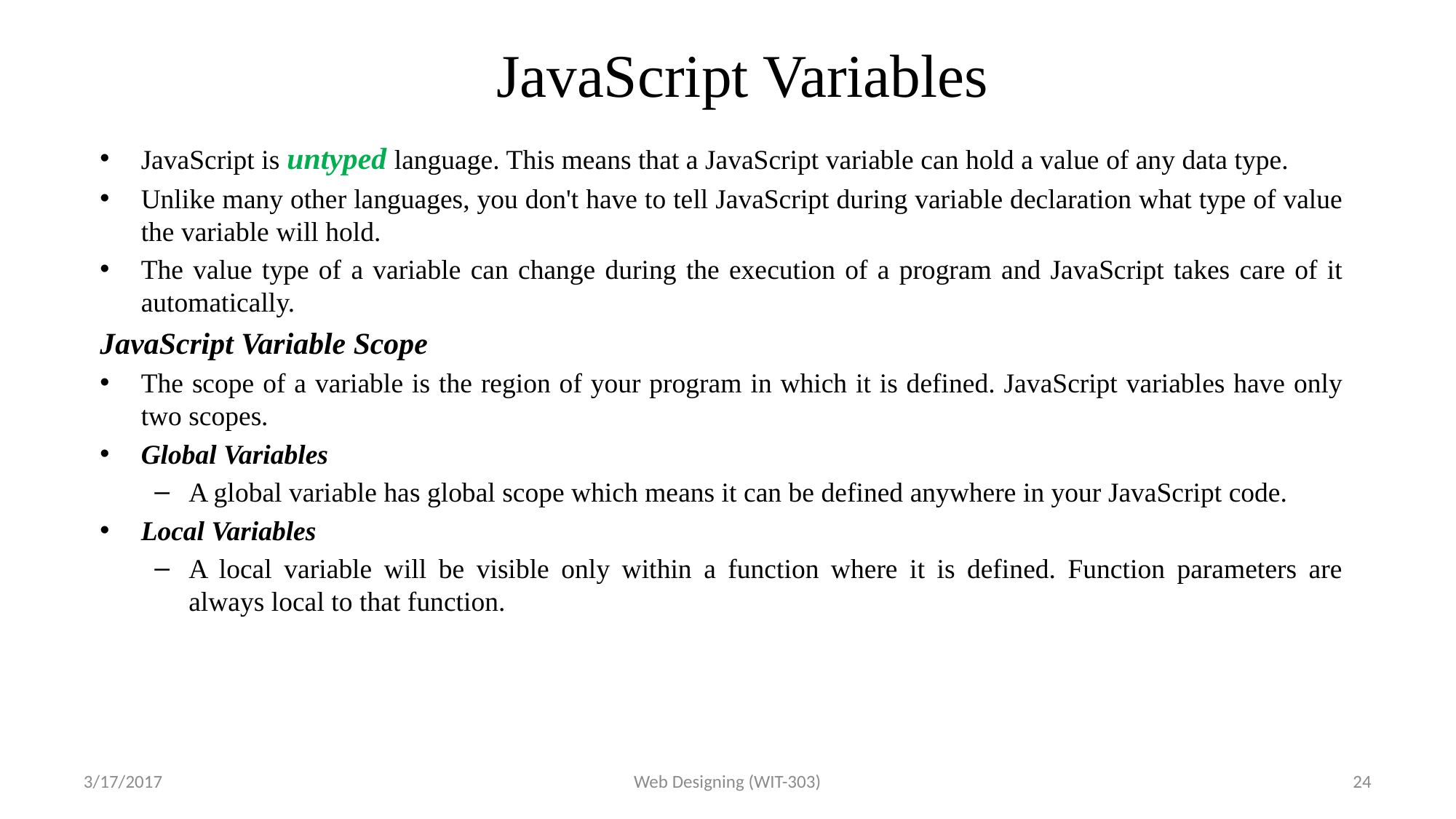

# JavaScript Variables
JavaScript is untyped language. This means that a JavaScript variable can hold a value of any data type.
Unlike many other languages, you don't have to tell JavaScript during variable declaration what type of value the variable will hold.
The value type of a variable can change during the execution of a program and JavaScript takes care of it automatically.
JavaScript Variable Scope
The scope of a variable is the region of your program in which it is defined. JavaScript variables have only two scopes.
Global Variables
A global variable has global scope which means it can be defined anywhere in your JavaScript code.
Local Variables
A local variable will be visible only within a function where it is defined. Function parameters are always local to that function.
3/17/2017
Web Designing (WIT-303)
24